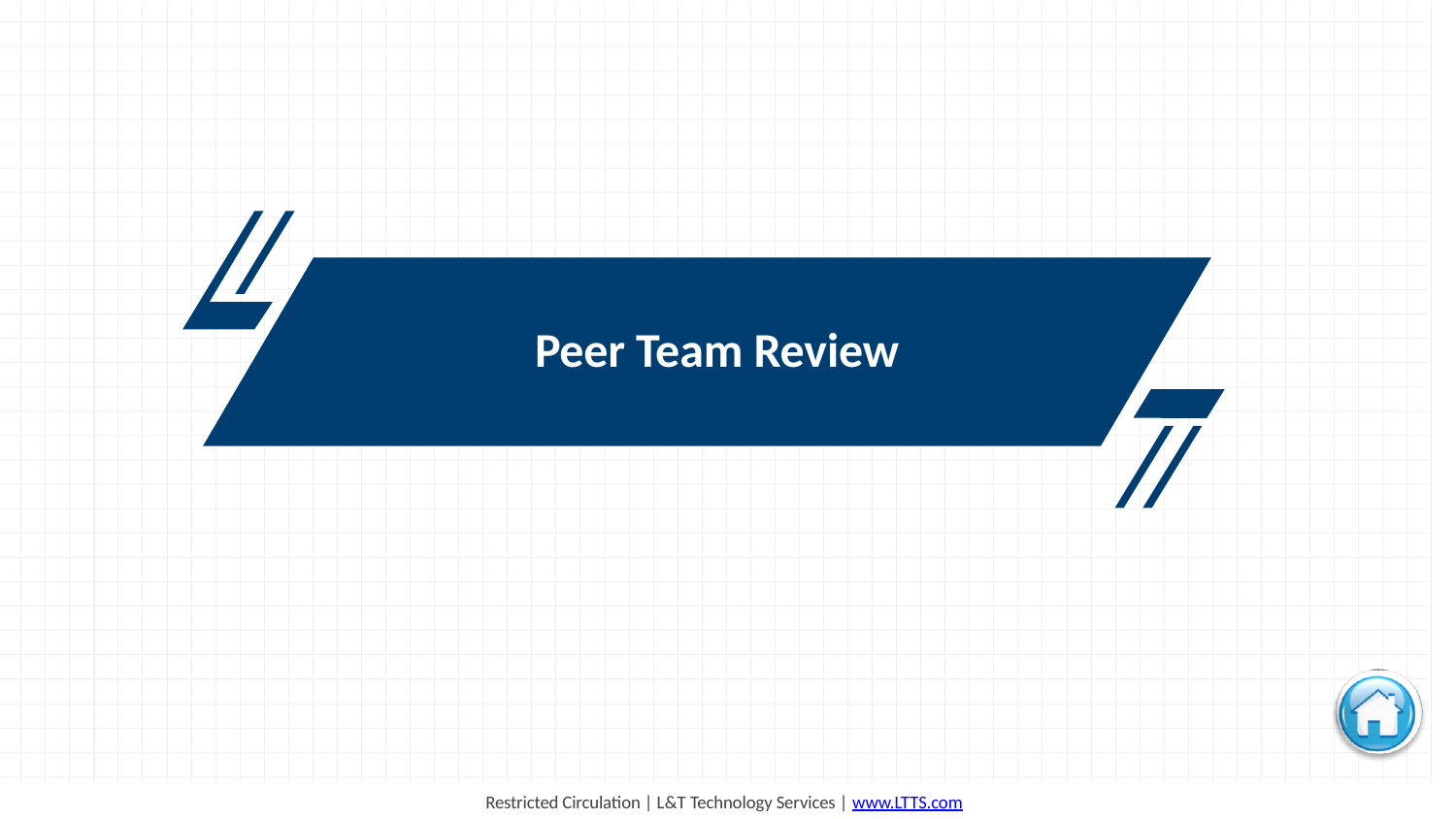

# Peer Team Review

Restricted Circulation | L&T Technology Services | www.LTTS.com